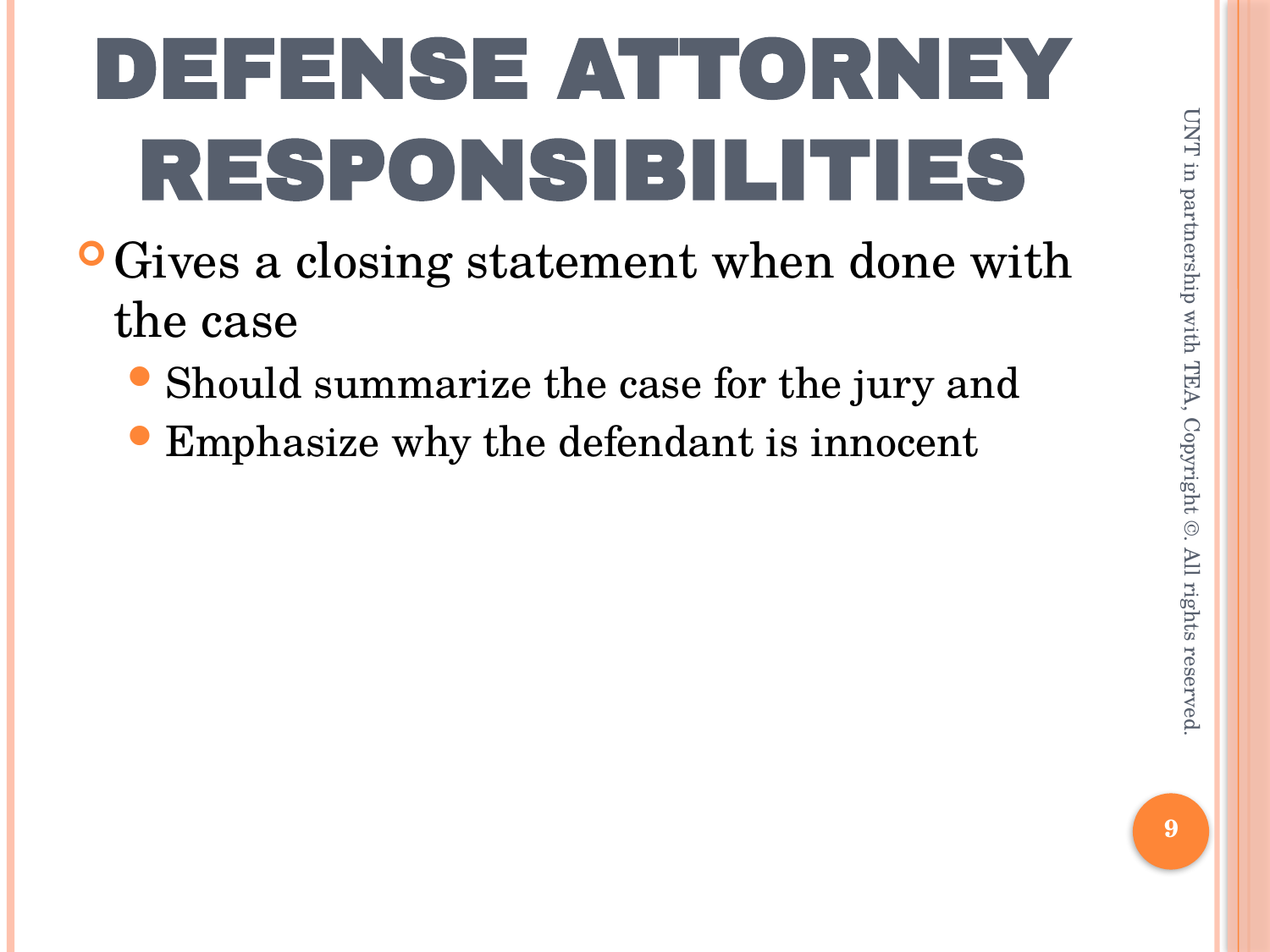

# defense attorney responsibilities
Gives a closing statement when done with the case
Should summarize the case for the jury and
Emphasize why the defendant is innocent
UNT in partnership with TEA, Copyright ©. All rights reserved.
9